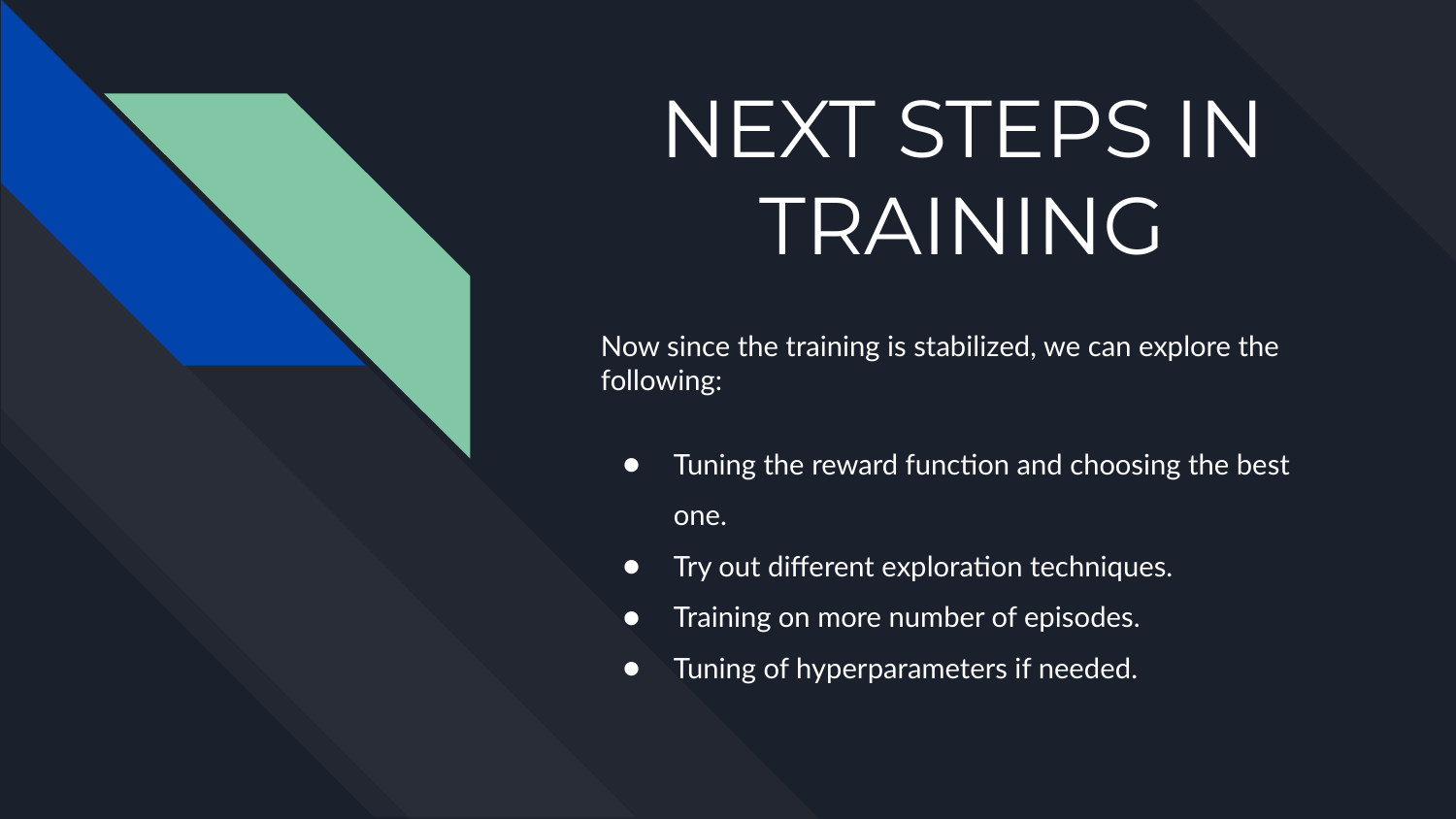

# NEXT STEPS IN TRAINING
Now since the training is stabilized, we can explore the following:

Tuning the reward function and choosing the best one.
Try out different exploration techniques.
Training on more number of episodes.
Tuning of hyperparameters if needed.